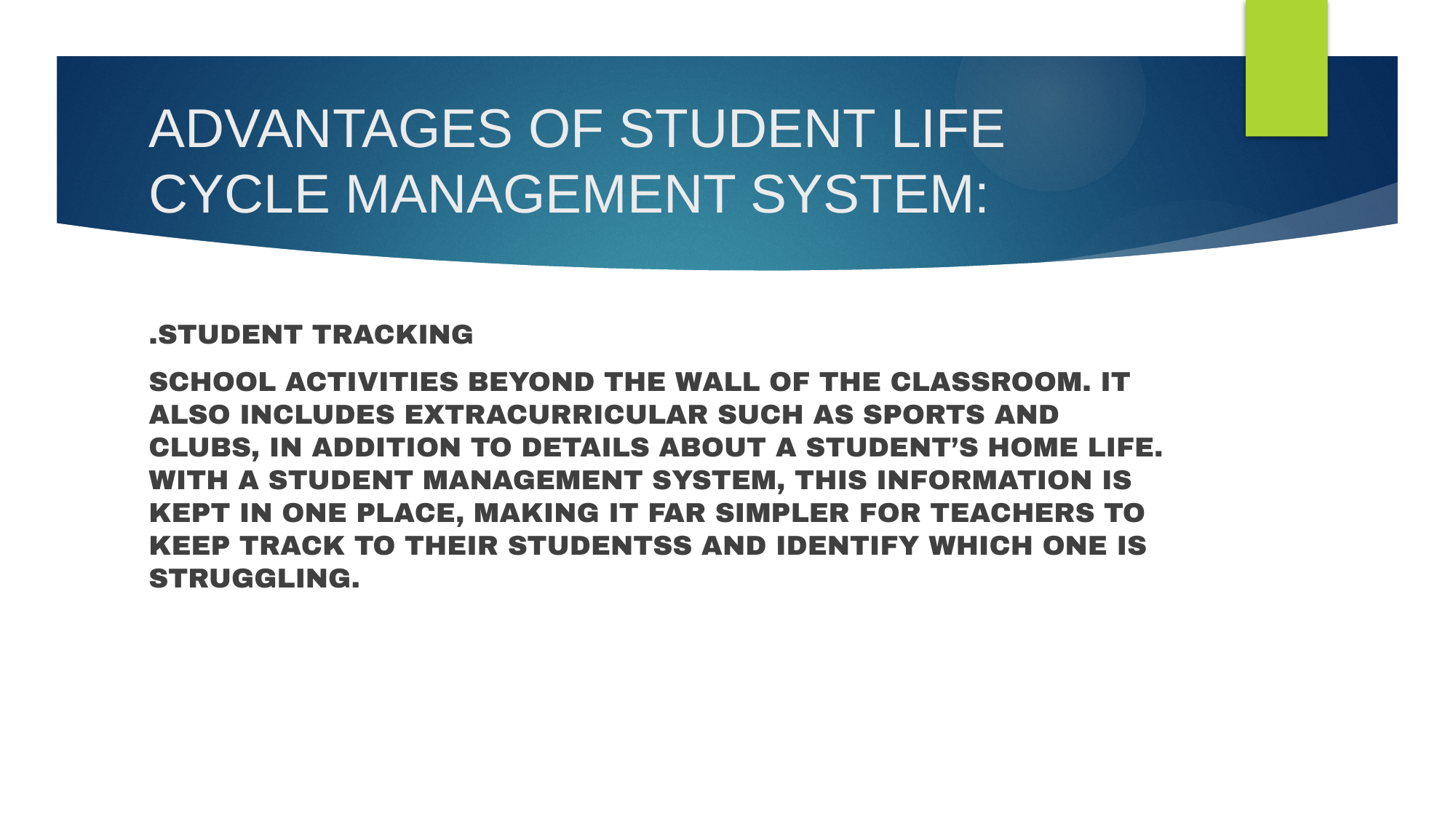

# ADVANTAGES OF STUDENT LIFE CYCLE MANAGEMENT SYSTEM:
.STUDENT TRACKING
SCHOOL ACTIVITIES BEYOND THE WALL OF THE CLASSROOM. IT ALSO INCLUDES EXTRACURRICULAR SUCH AS SPORTS AND CLUBS, IN ADDITION TO DETAILS ABOUT A STUDENT’S HOME LIFE. WITH A STUDENT MANAGEMENT SYSTEM, THIS INFORMATION IS KEPT IN ONE PLACE, MAKING IT FAR SIMPLER FOR TEACHERS TO KEEP TRACK TO THEIR STUDENTSS AND IDENTIFY WHICH ONE IS STRUGGLING.